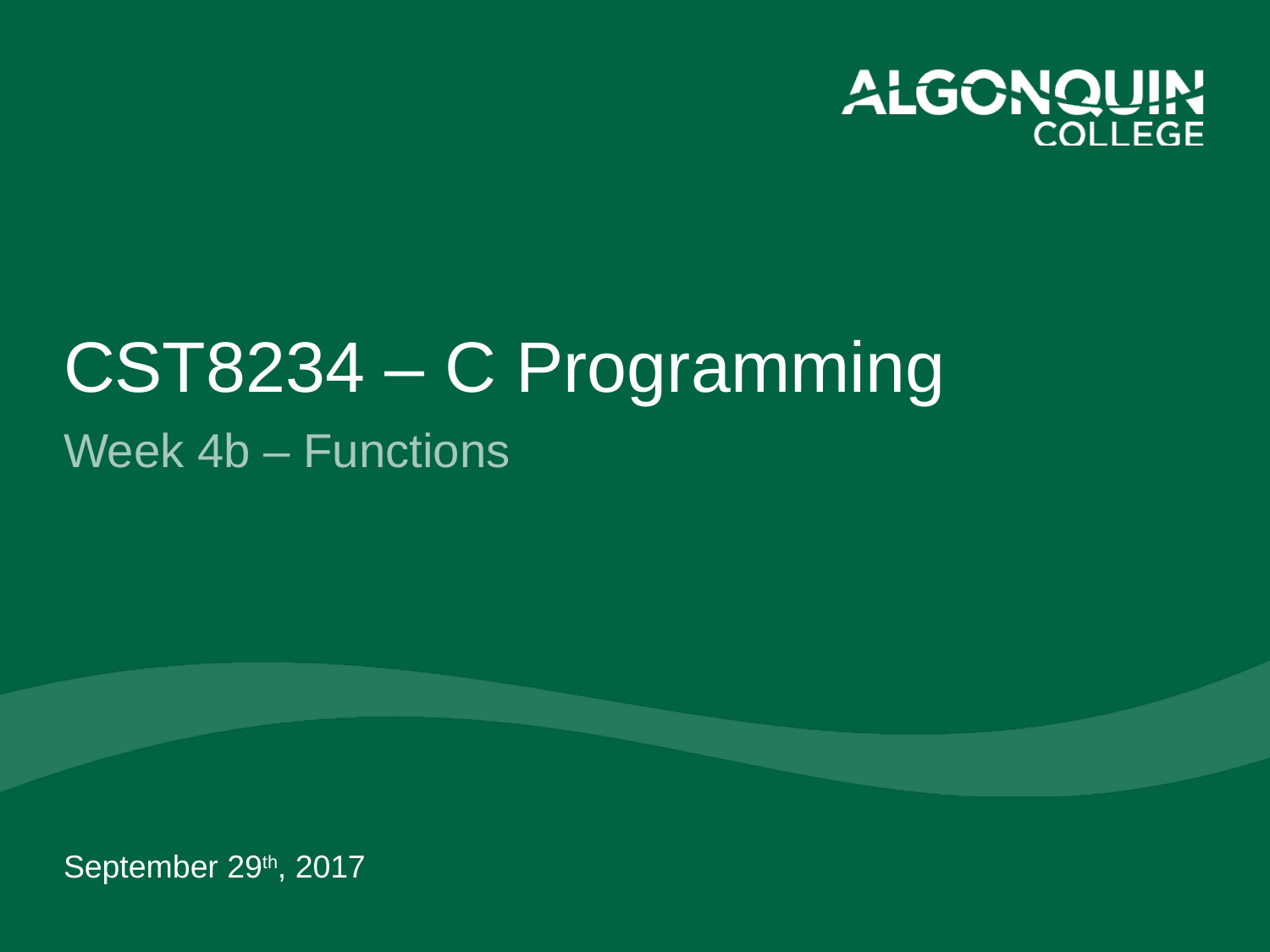

# CST8234 – C Programming
Week 4b – Functions
September 29th, 2017